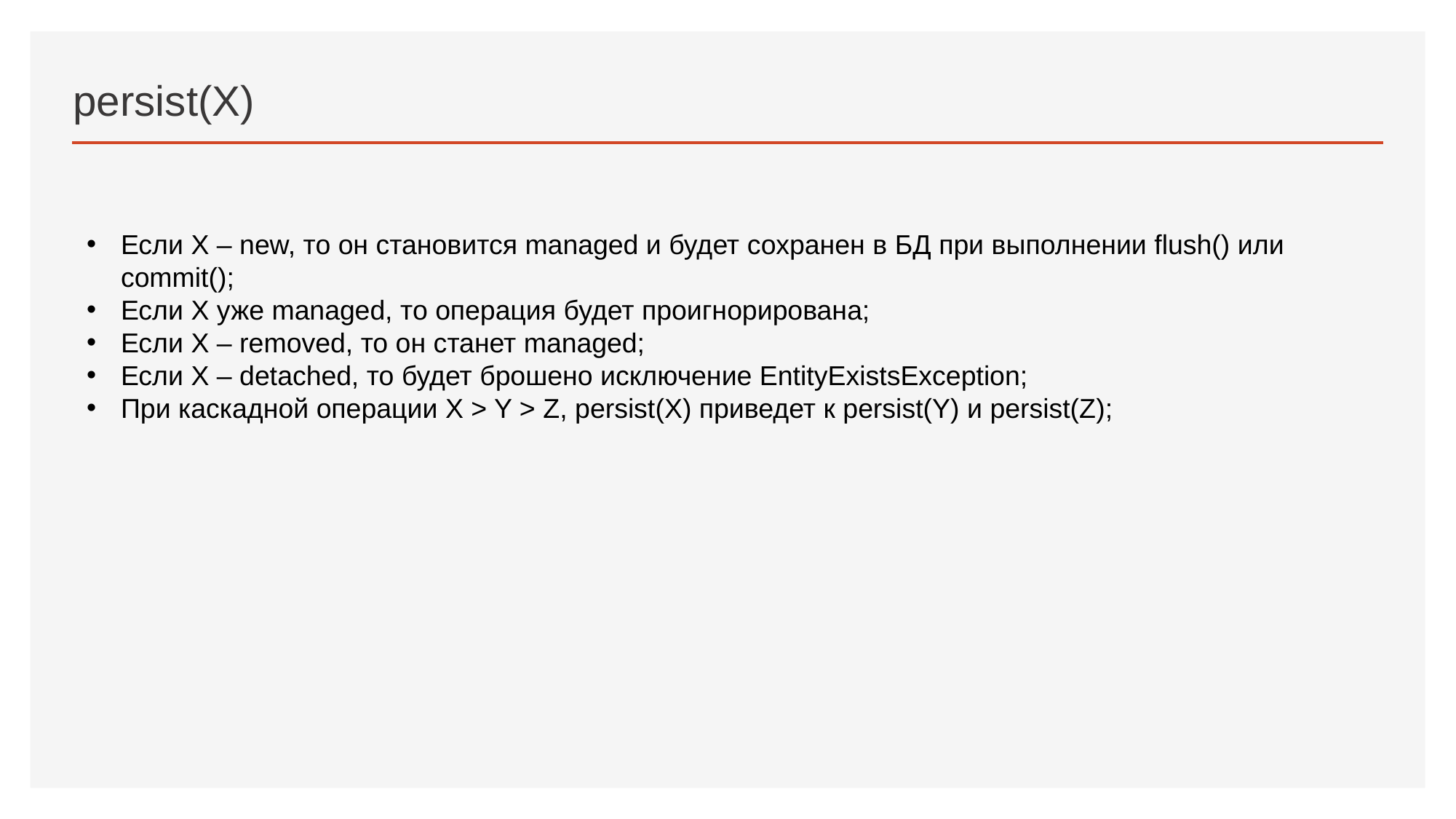

# persist(X)
Если X – new, то он становится managed и будет сохранен в БД при выполнении flush() или commit();
Если X уже managed, то операция будет проигнорирована;
Если X – removed, то он станет managed;
Если X – detached, то будет брошено исключение EntityExistsException;
При каскадной операции X > Y > Z, persist(X) приведет к persist(Y) и persist(Z);